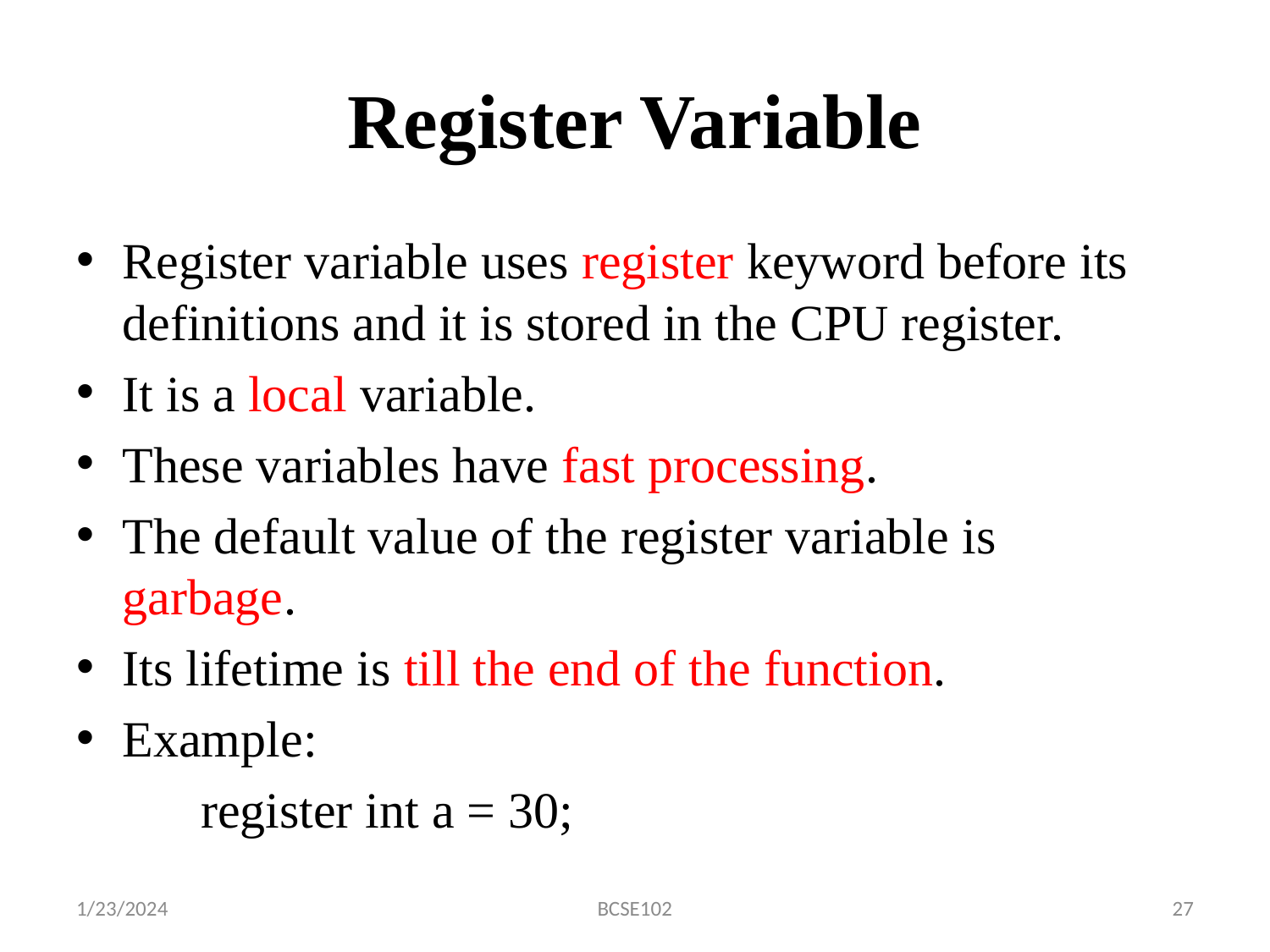

# Register Variable
Register variable uses register keyword before its definitions and it is stored in the CPU register.
It is a local variable.
These variables have fast processing.
The default value of the register variable is garbage.
Its lifetime is till the end of the function.
Example:
	 register int a = 30;

1/23/2024
BCSE102
27